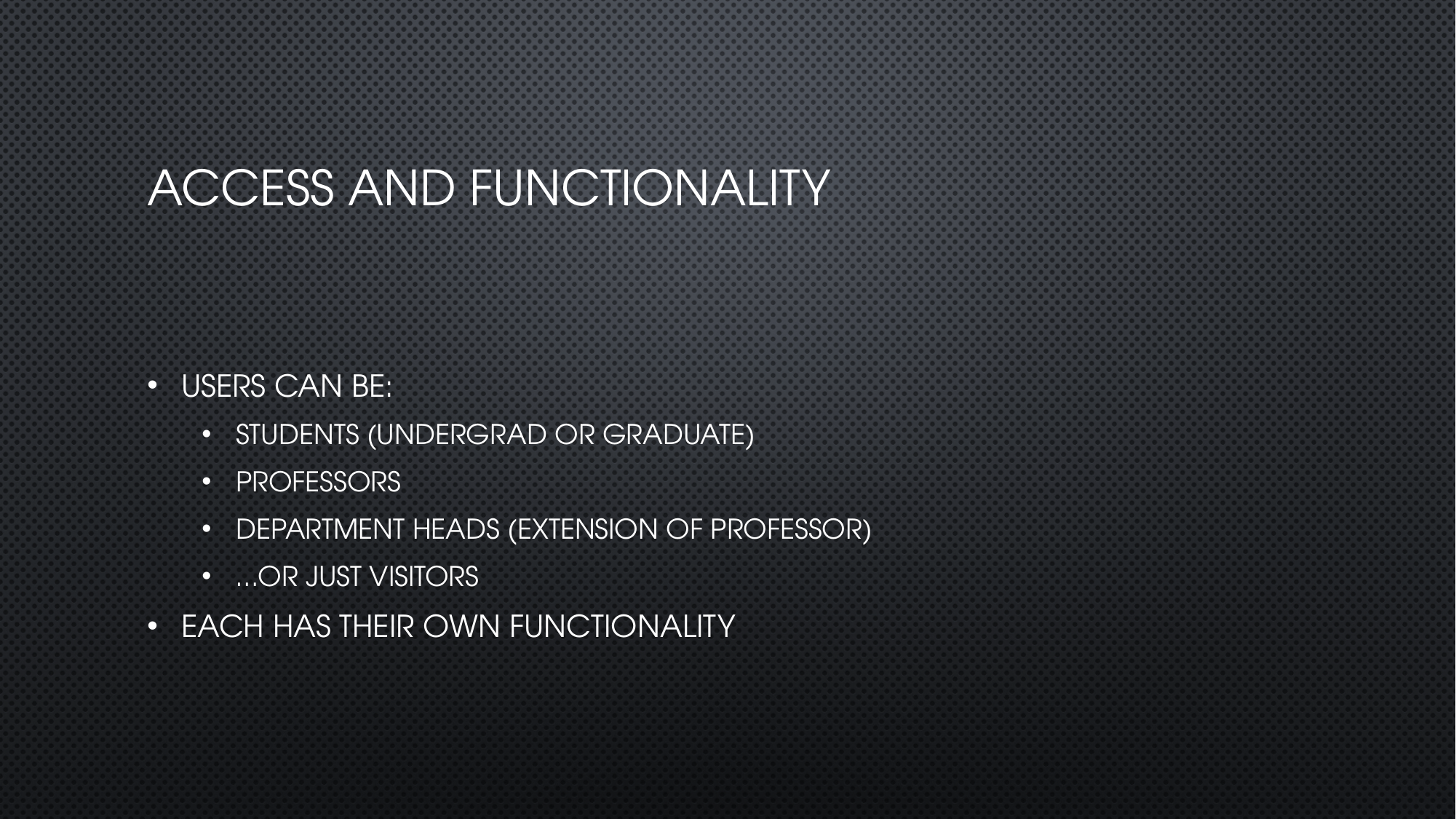

# Access and Functionality
Users can be:
Students (Undergrad or Graduate)
Professors
Department Heads (extension of Professor)
…Or just visitors
Each has their own functionality